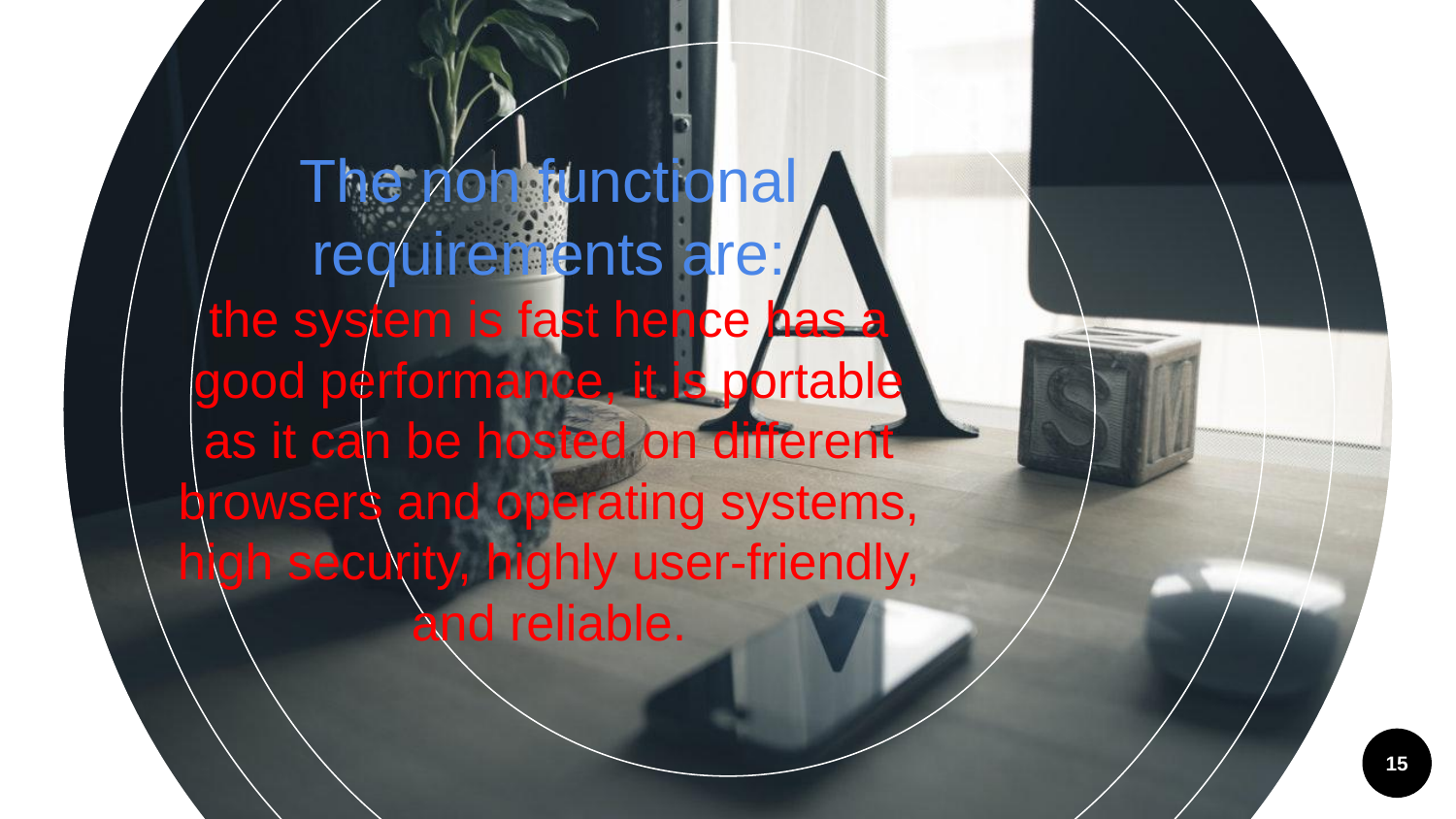

The non functional requirements are:
the system is fast hence has a good performance, it is portable as it can be hosted on different browsers and operating systems, high security, highly user-friendly, and reliable.
15